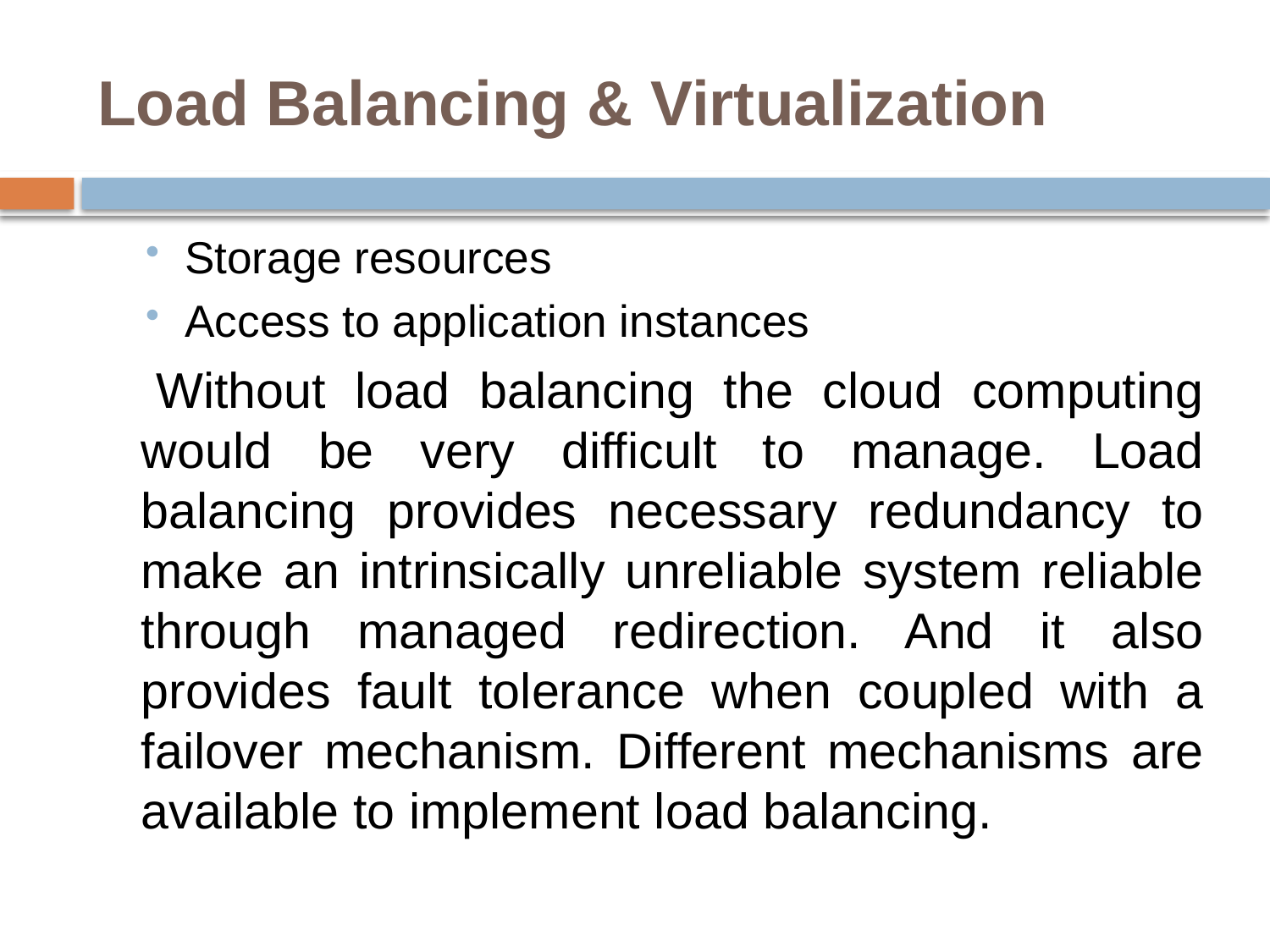

# Load Balancing & Virtualization
Storage resources
Access to application instances
  Without load balancing the cloud computing would be very difficult to manage. Load balancing provides necessary redundancy to make an intrinsically unreliable system reliable through managed redirection. And it also provides fault tolerance when coupled with a failover mechanism. Different mechanisms are available to implement load balancing.